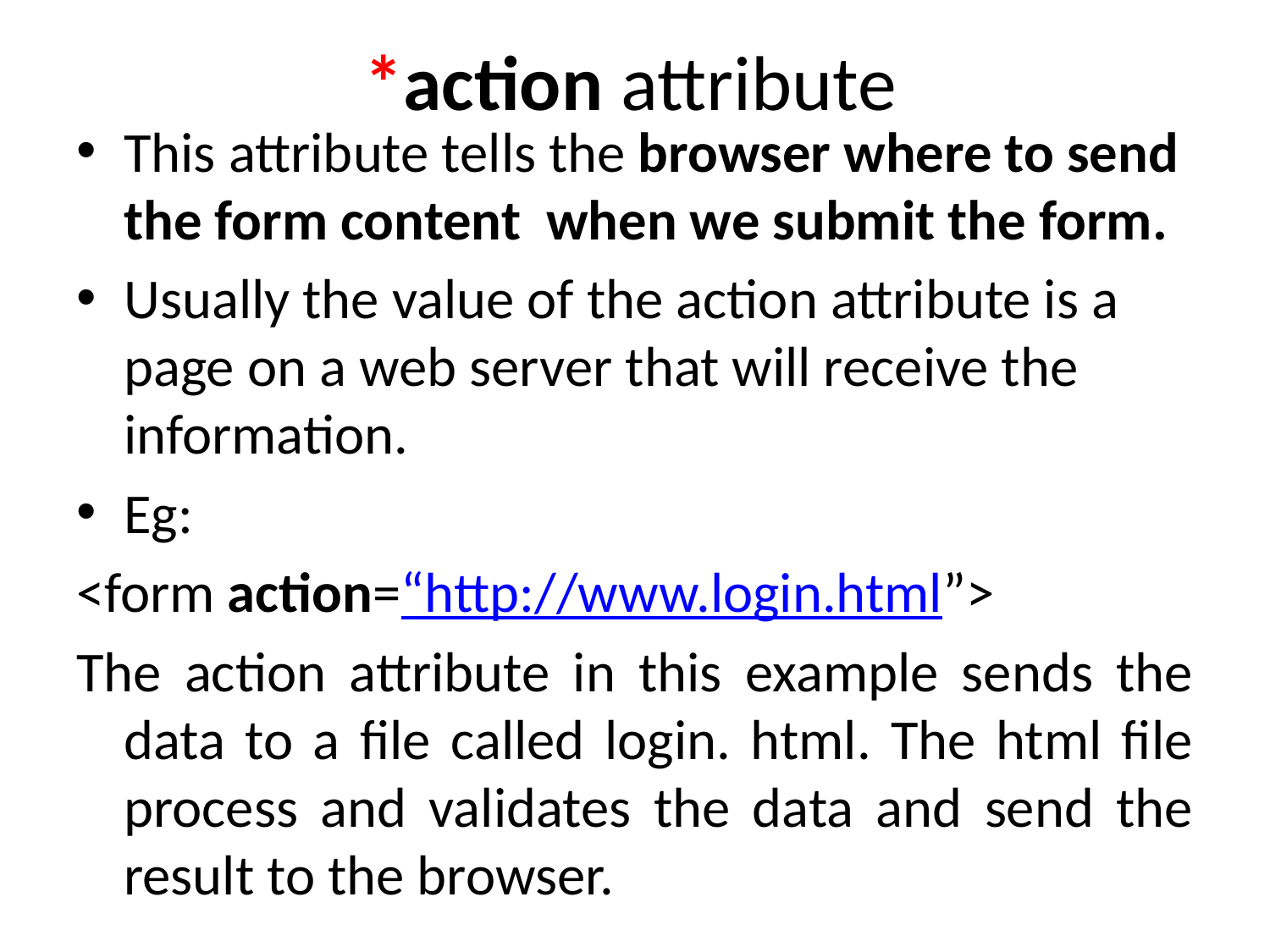

# *action attribute
This attribute tells the browser where to send the form content  when we submit the form.
Usually the value of the action attribute is a page on a web server that will receive the information.
Eg:
<form action=“http://www.login.html”>
The action attribute in this example sends the data to a file called login. html. The html file process and validates the data and send the result to the browser.